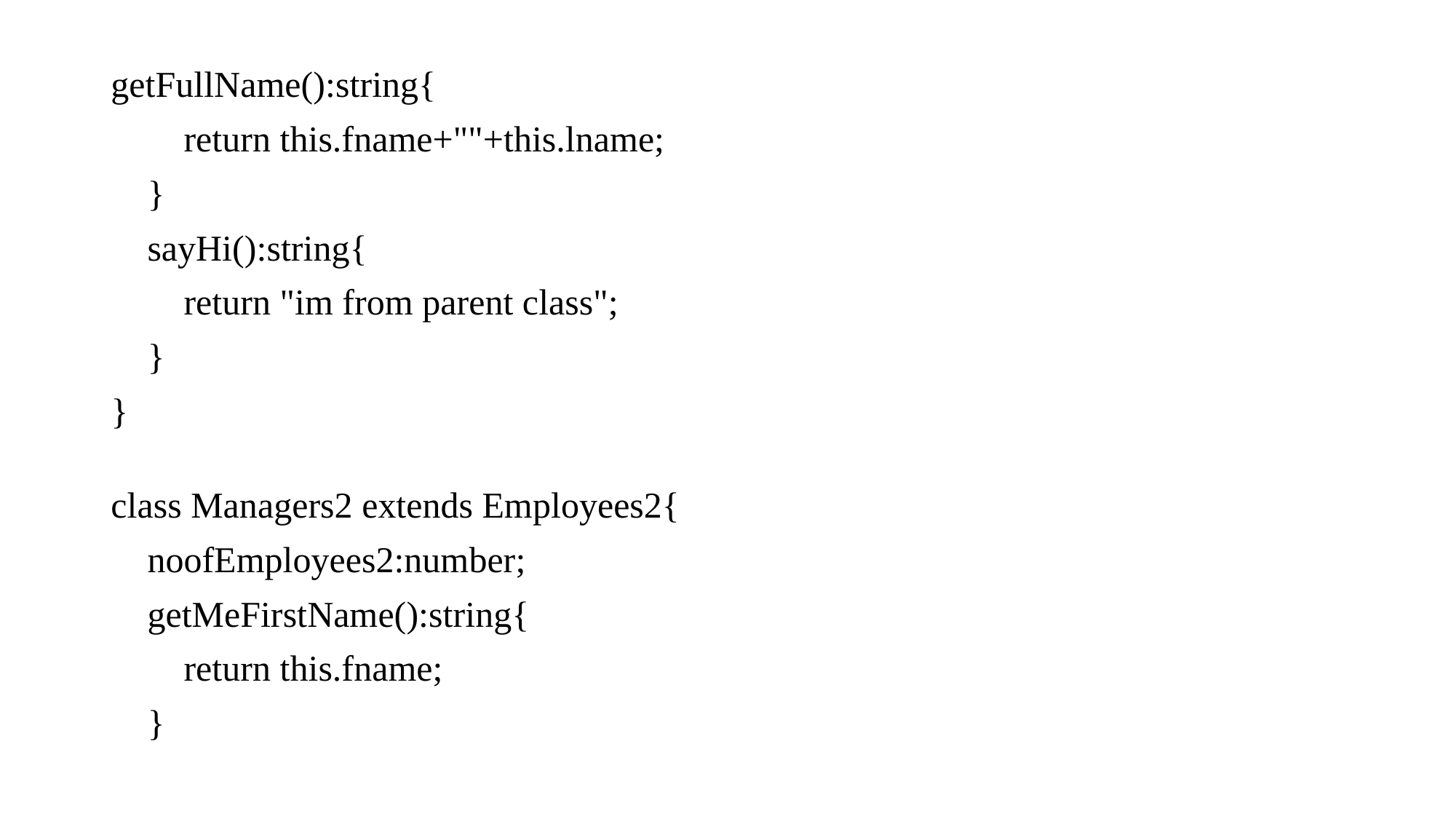

getFullName():string{
        return this.fname+""+this.lname;
    }
    sayHi():string{
        return "im from parent class";
    }
}
class Managers2 extends Employees2{
    noofEmployees2:number;
    getMeFirstName():string{
        return this.fname;
    }